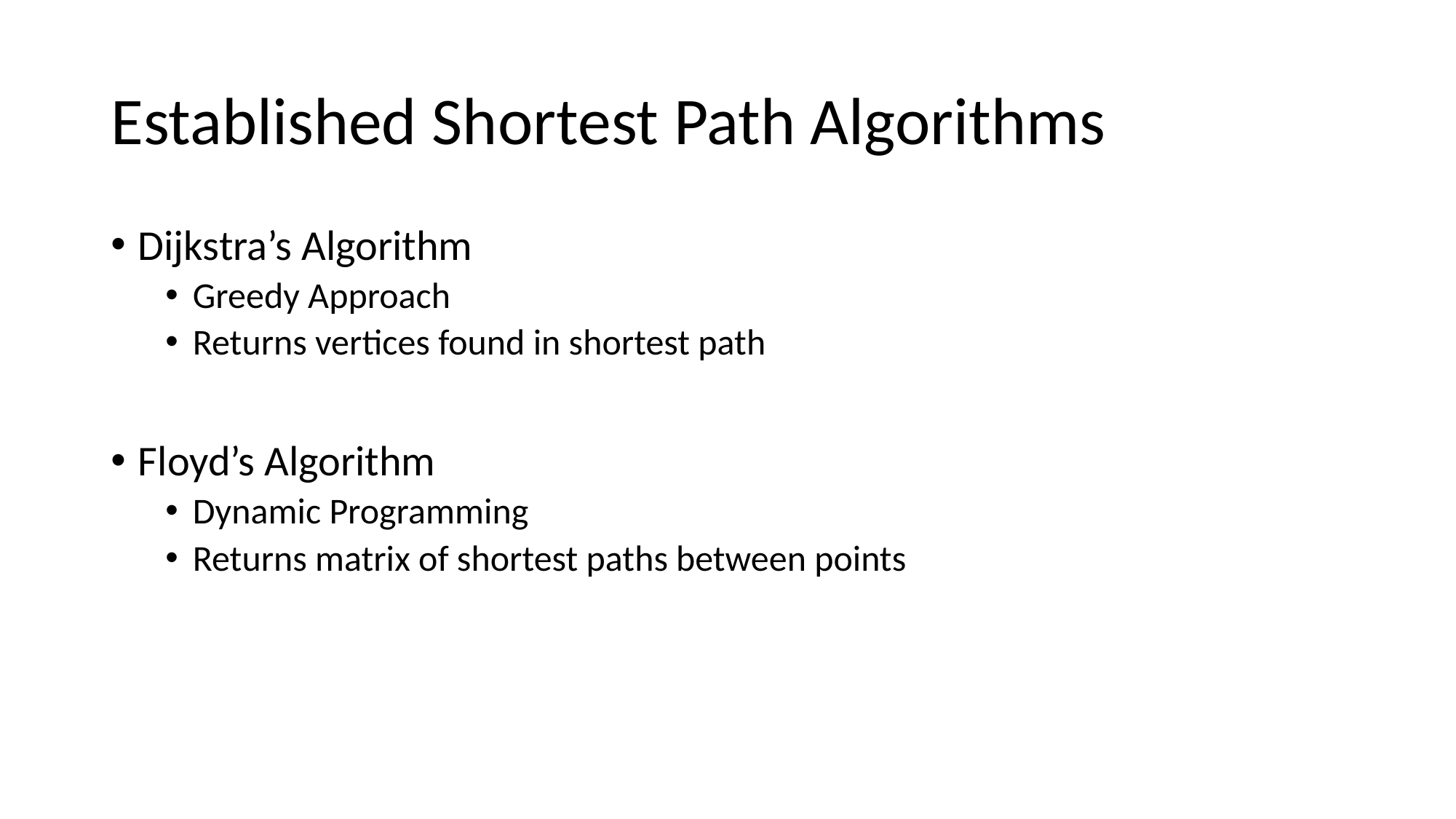

# Established Shortest Path Algorithms
Dijkstra’s Algorithm
Greedy Approach
Returns vertices found in shortest path

Floyd’s Algorithm
Dynamic Programming
Returns matrix of shortest paths between points